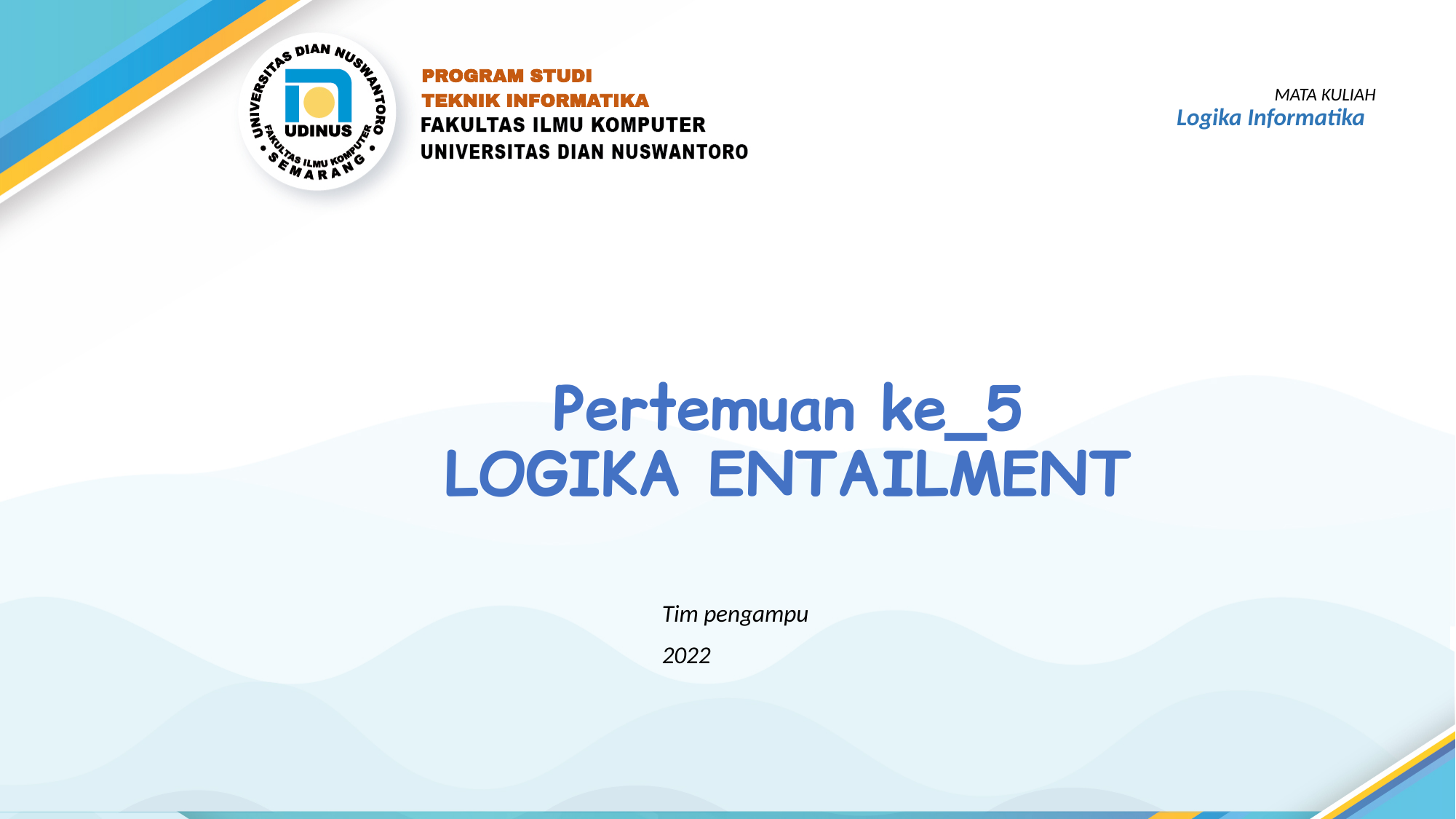

PROGRAM STUDI
TEKNIK INFORMATIKA
MATA KULIAH
Logika Informatika
# Pertemuan ke_5 LOGIKA ENTAILMENT
Tim pengampu
2022